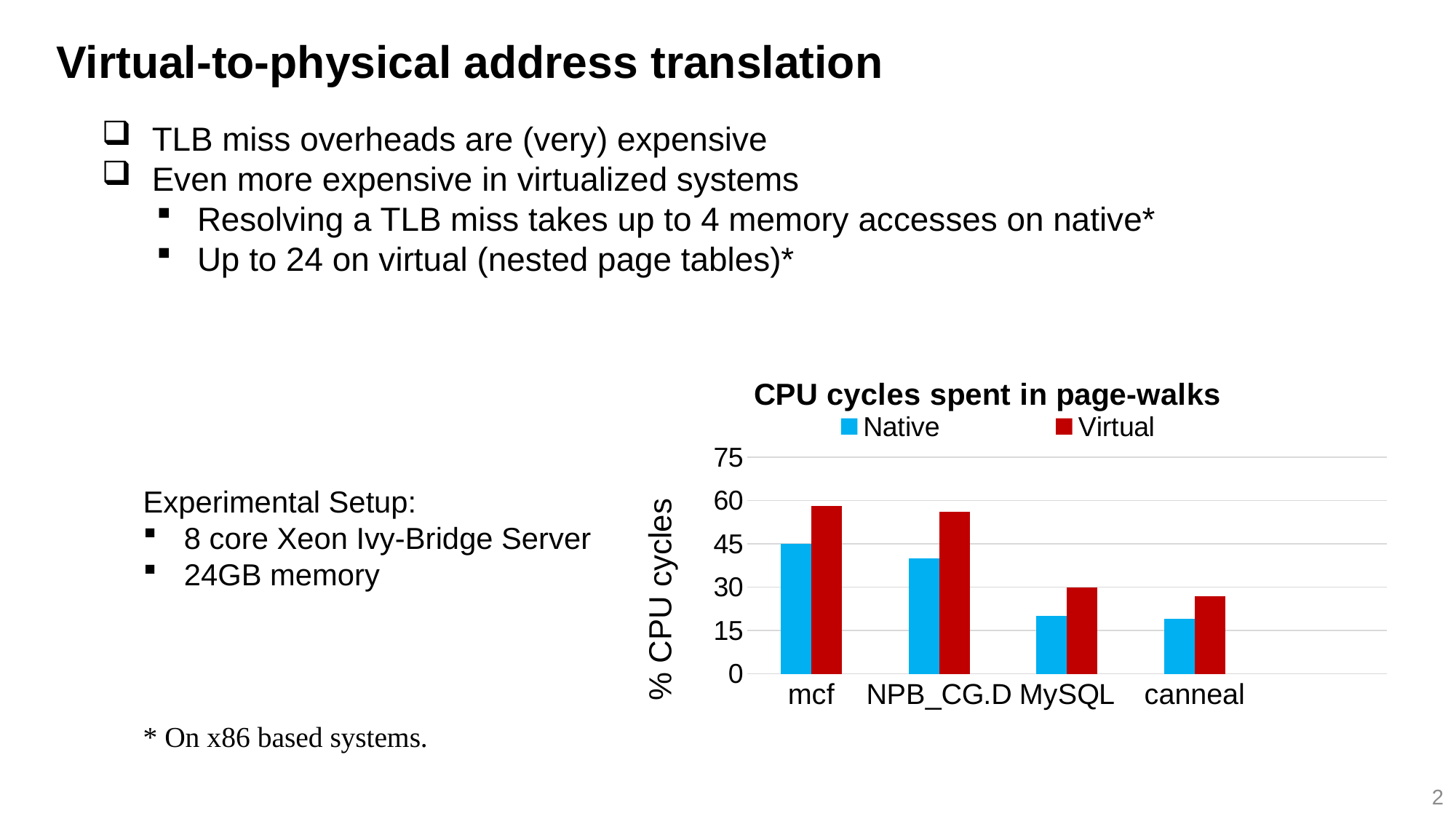

Virtual-to-physical address translation
 TLB miss overheads are (very) expensive
 Even more expensive in virtualized systems
Resolving a TLB miss takes up to 4 memory accesses on native*
Up to 24 on virtual (nested page tables)*

### Chart: CPU cycles spent in page-walks

| Category | Native | Virtual |
|---|---|---|
| mcf | 45.0 | 58.0 |
| NPB_CG.D | 40.0 | 56.0 |
| MySQL | 20.0 | 30.0 |
| canneal | 19.0 | 27.0 |
Experimental Setup:
8 core Xeon Ivy-Bridge Server
24GB memory
* On x86 based systems.
2